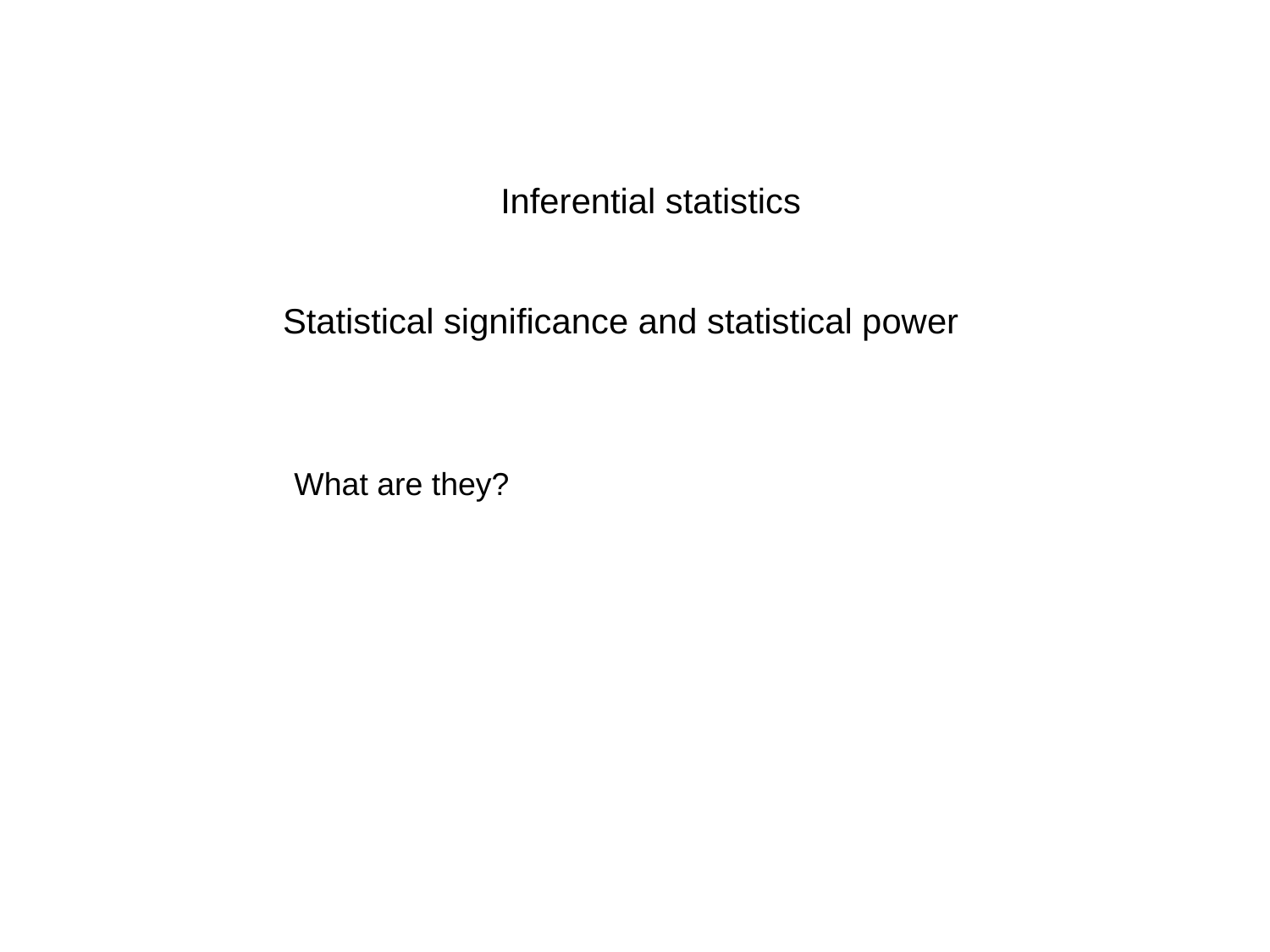

Inferential statistics

Statistical significance and statistical power
What are they?